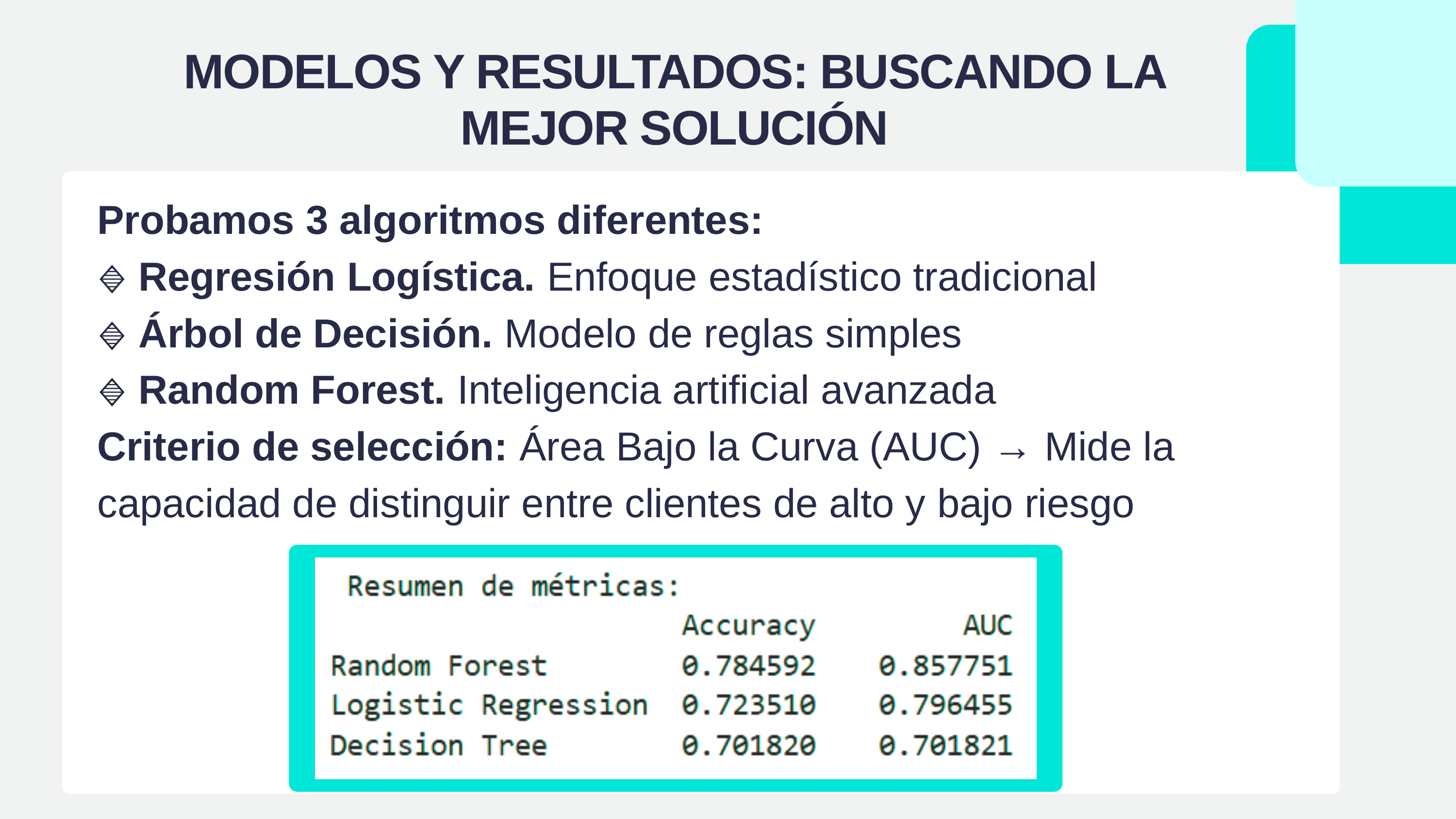

MODELOS Y RESULTADOS: BUSCANDO LA MEJOR SOLUCIÓN

Probamos 3 algoritmos diferentes:
🔹 Regresión Logística. Enfoque estadístico tradicional
🔹 Árbol de Decisión. Modelo de reglas simples
🔹 Random Forest. Inteligencia artificial avanzada
Criterio de selección: Área Bajo la Curva (AUC) → Mide la capacidad de distinguir entre clientes de alto y bajo riesgo